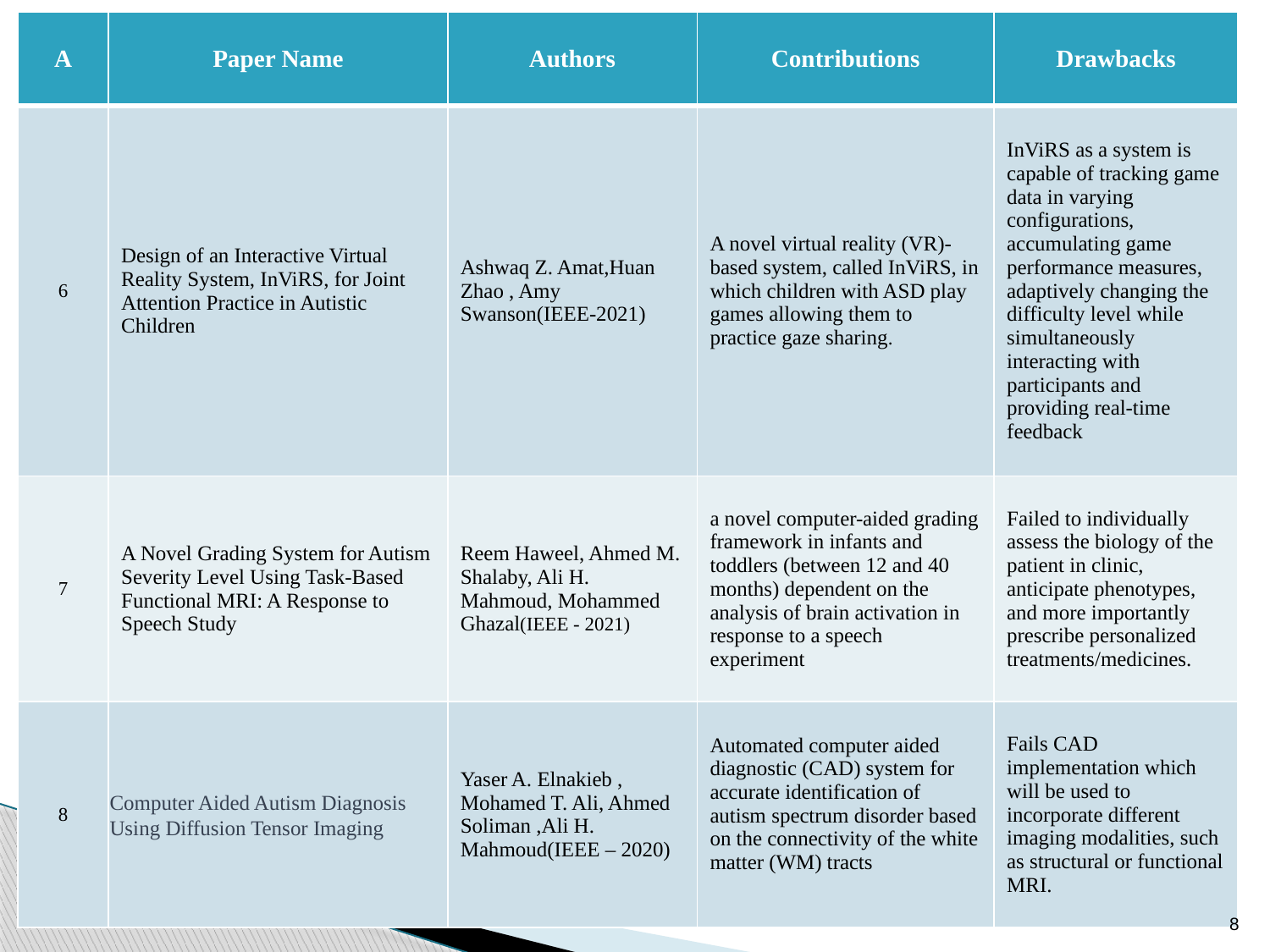

| A | Paper Name | Authors | Contributions | Drawbacks |
| --- | --- | --- | --- | --- |
| 6 | Design of an Interactive Virtual Reality System, InViRS, for Joint Attention Practice in Autistic Children | Ashwaq Z. Amat,Huan Zhao , Amy Swanson(IEEE-2021) | A novel virtual reality (VR)-based system, called InViRS, in which children with ASD play games allowing them to practice gaze sharing. | InViRS as a system is capable of tracking game data in varying configurations, accumulating game performance measures, adaptively changing the difficulty level while simultaneously interacting with participants and providing real-time feedback |
| 7 | A Novel Grading System for Autism Severity Level Using Task-Based Functional MRI: A Response to Speech Study | Reem Haweel, Ahmed M. Shalaby, Ali H. Mahmoud, Mohammed Ghazal(IEEE - 2021) | a novel computer-aided grading framework in infants and toddlers (between 12 and 40 months) dependent on the analysis of brain activation in response to a speech experiment | Failed to individually assess the biology of the patient in clinic, anticipate phenotypes, and more importantly prescribe personalized treatments/medicines. |
| 8 | Computer Aided Autism Diagnosis Using Diffusion Tensor Imaging | Yaser A. Elnakieb , Mohamed T. Ali, Ahmed Soliman ,Ali H. Mahmoud(IEEE – 2020) | Automated computer aided diagnostic (CAD) system for accurate identification of autism spectrum disorder based on the connectivity of the white matter (WM) tracts | Fails CAD implementation which will be used to incorporate different imaging modalities, such as structural or functional MRI. |
8